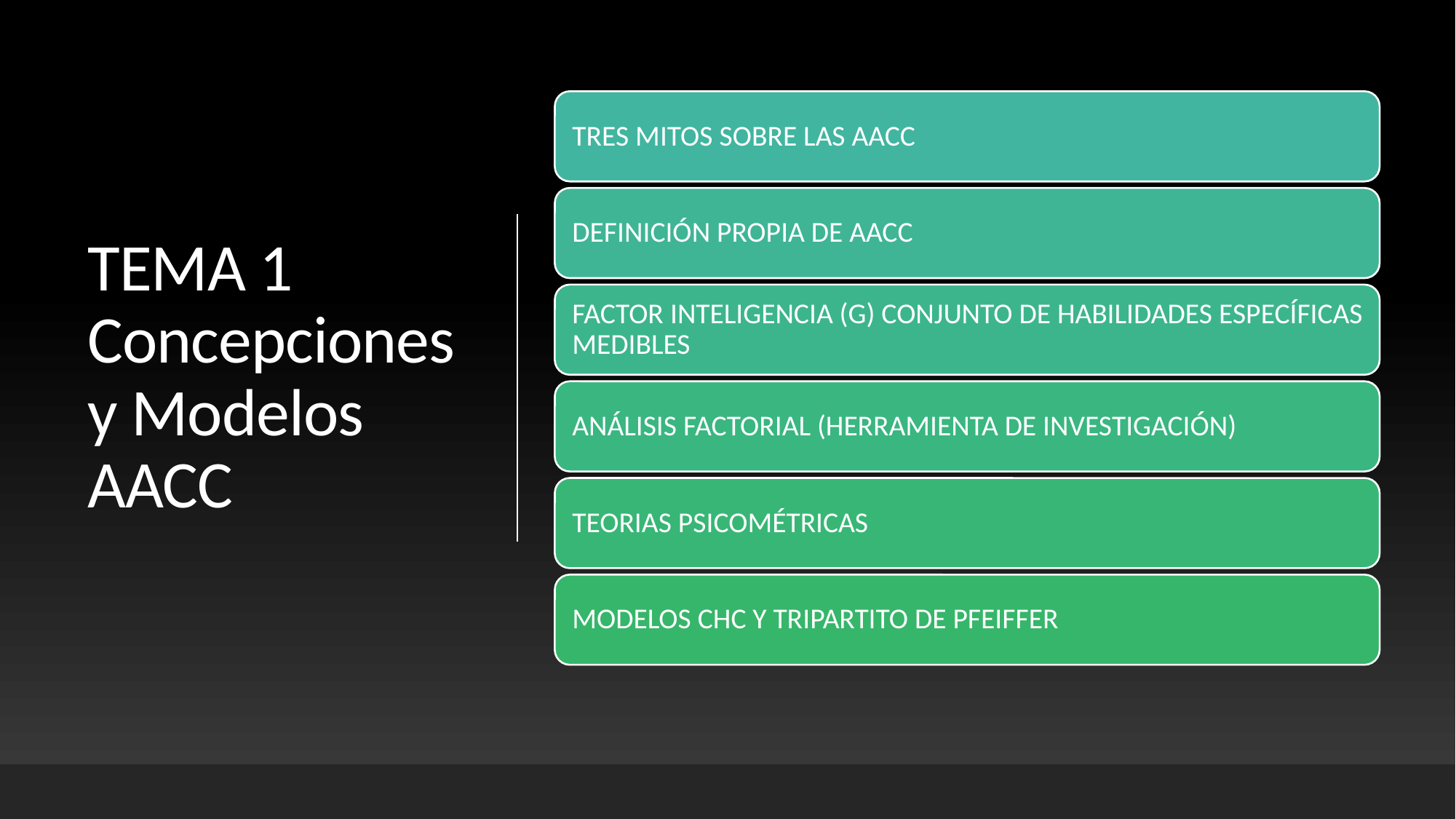

# TEMA 1 Concepciones y Modelos AACC
TRES MITOS SOBRE LAS AACC
DEFINICIÓN PROPIA DE AACC
FACTOR INTELIGENCIA (G) CONJUNTO DE HABILIDADES ESPECÍFICAS MEDIBLES
ANÁLISIS FACTORIAL (HERRAMIENTA DE INVESTIGACIÓN)
TEORIAS PSICOMÉTRICAS
MODELOS CHC Y TRIPARTITO DE PFEIFFER